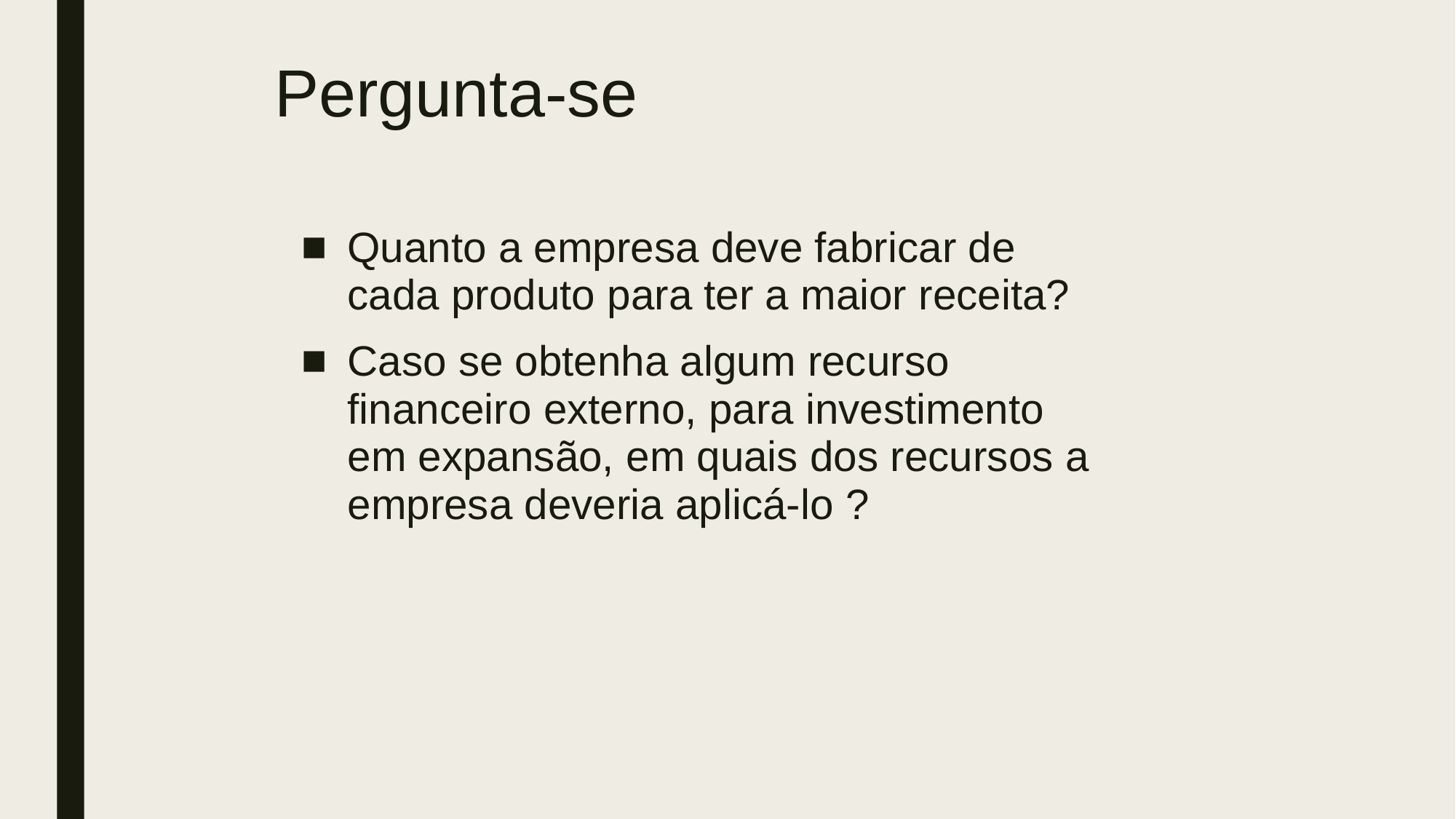

# Pergunta-se
Quanto a empresa deve fabricar de cada produto para ter a maior receita?
Caso se obtenha algum recurso financeiro externo, para investimento em expansão, em quais dos recursos a empresa deveria aplicá-lo ?